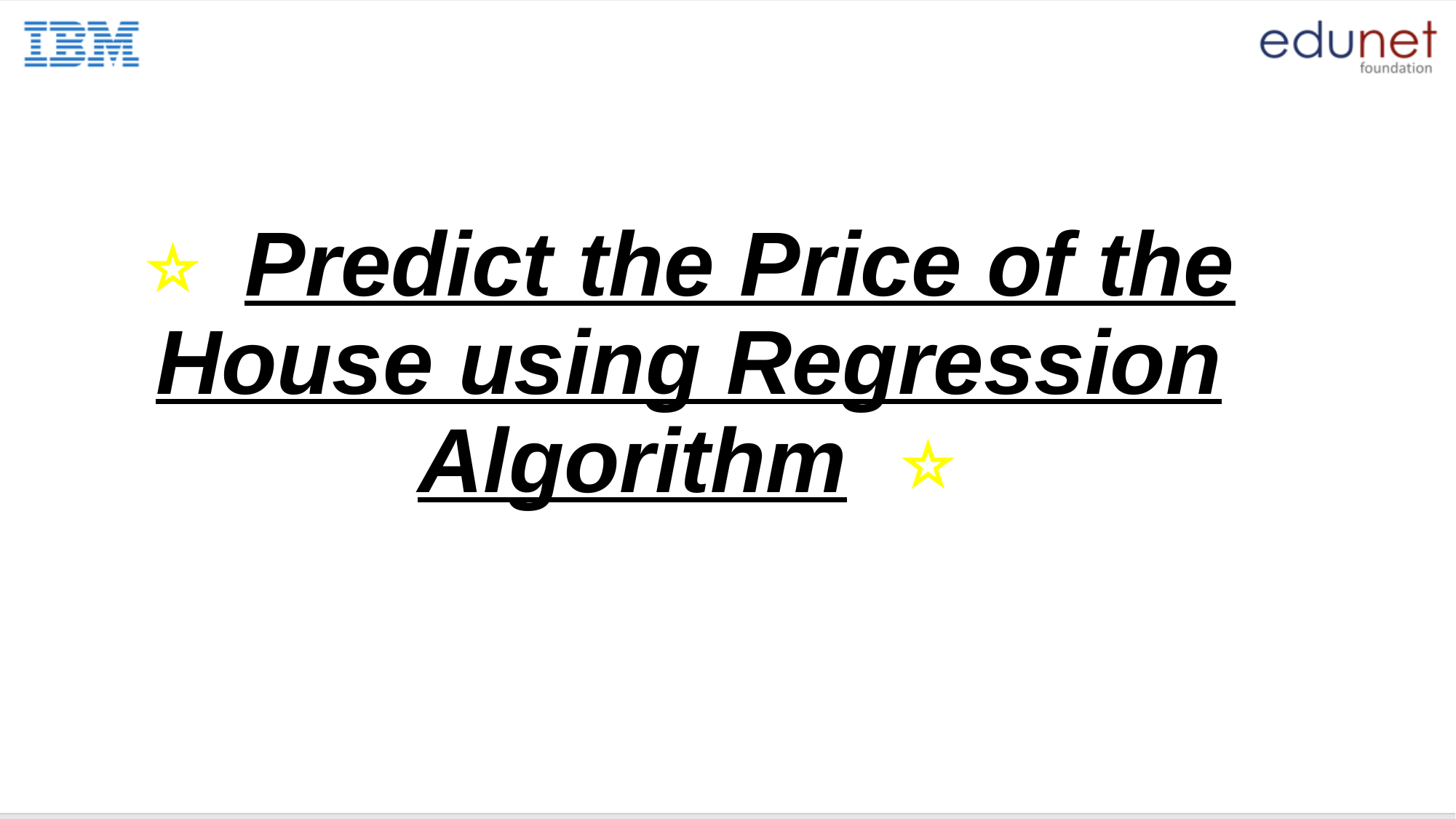

# ⭐  Predict the Price of the House using Regression Algorithm  ⭐